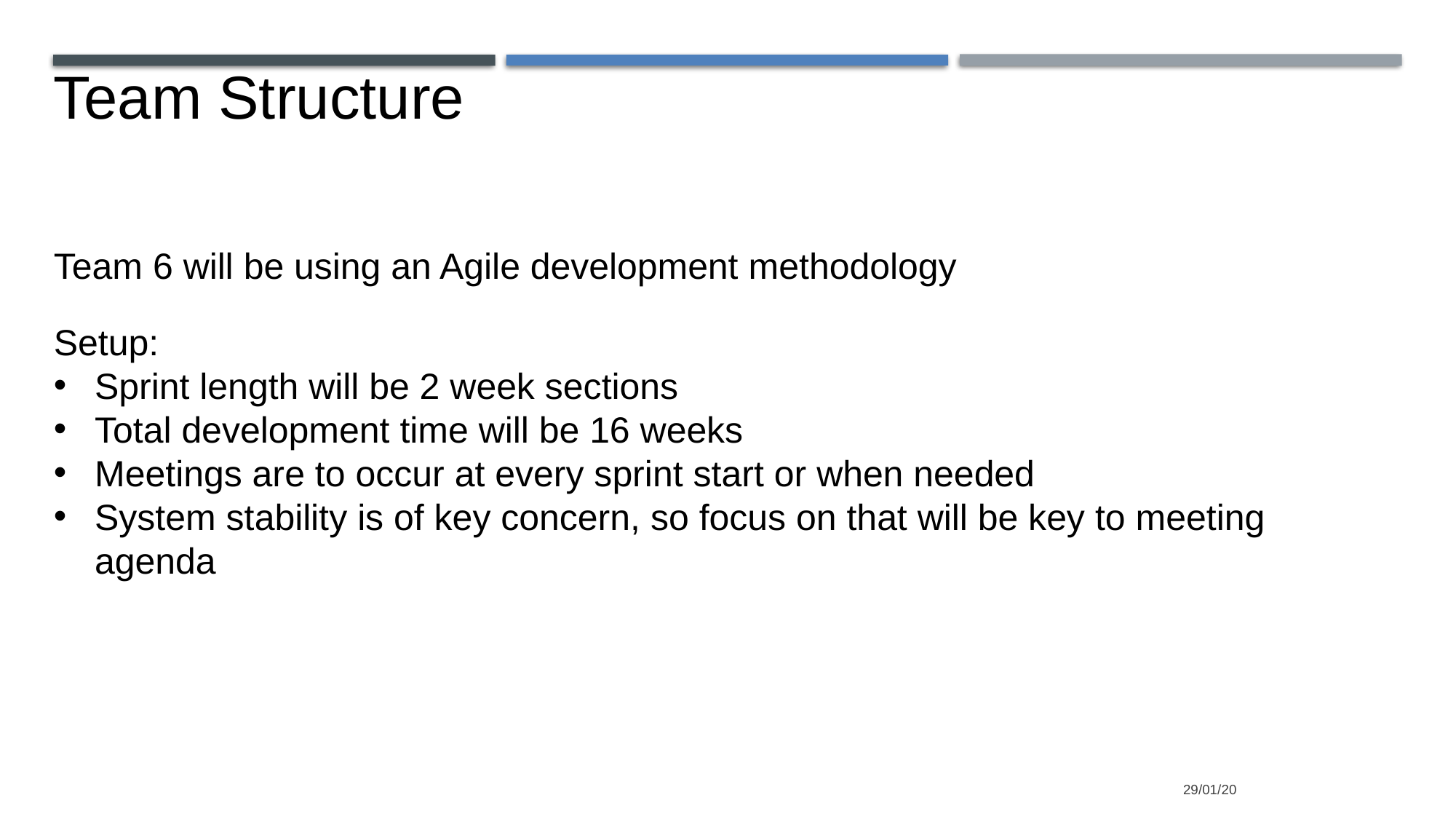

Team Structure
Team 6 will be using an Agile development methodology

Setup:
Sprint length will be 2 week sections
Total development time will be 16 weeks
Meetings are to occur at every sprint start or when needed
System stability is of key concern, so focus on that will be key to meeting agenda
29/01/20